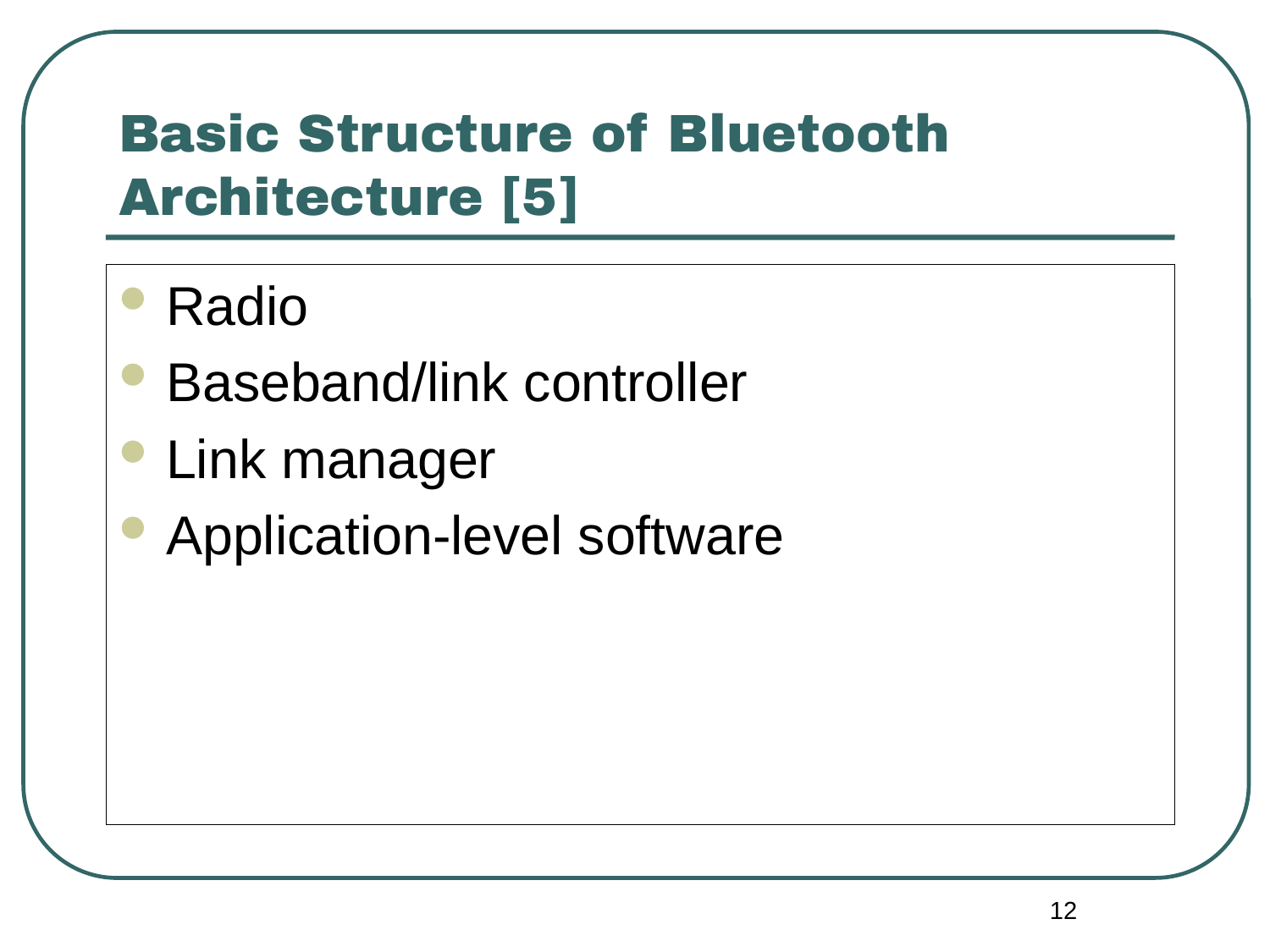

# Basic Structure of Bluetooth Architecture [5]
Radio
Baseband/link controller
Link manager
Application-level software
12